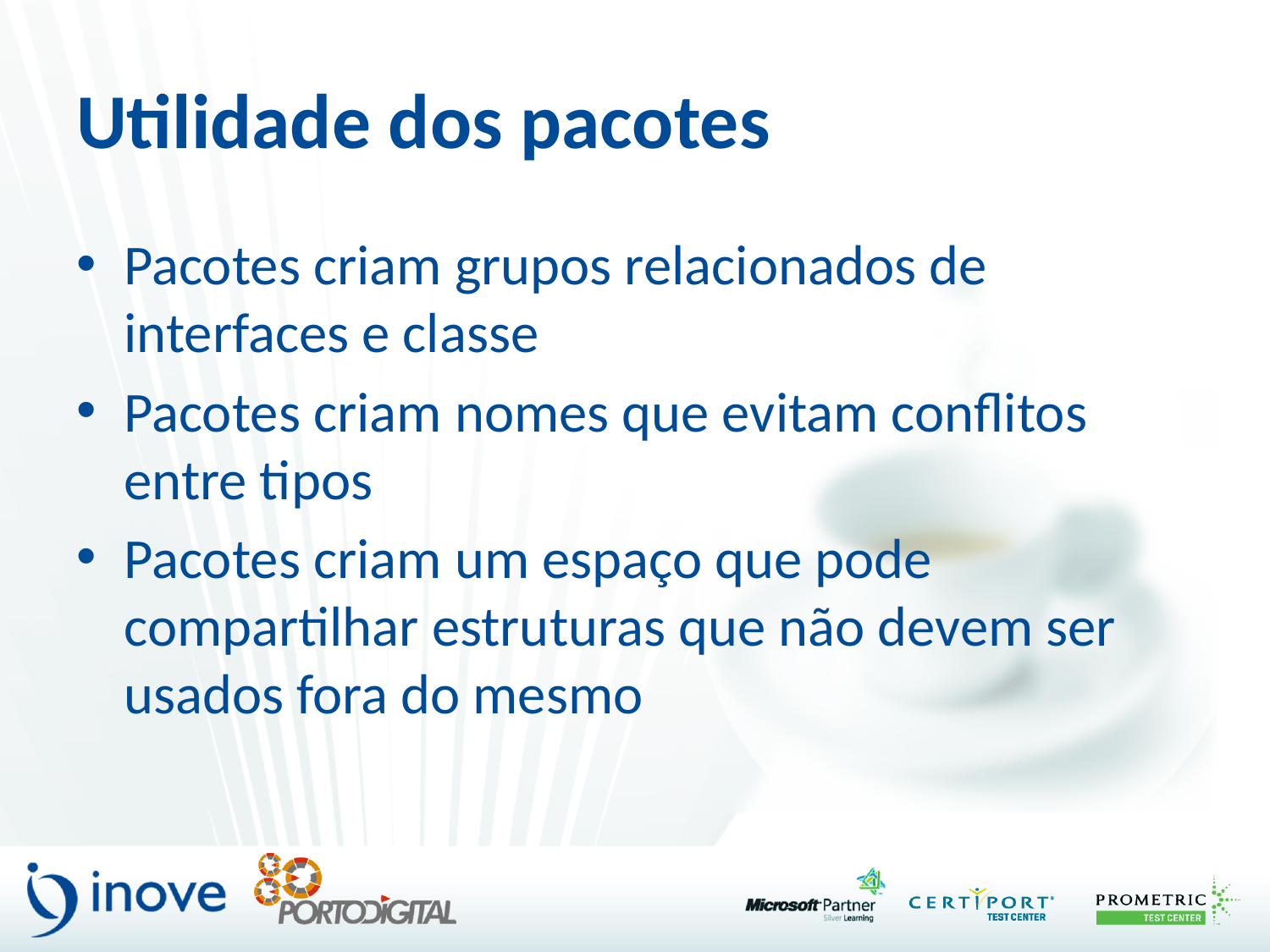

# Utilidade dos pacotes
Pacotes criam grupos relacionados de interfaces e classe
Pacotes criam nomes que evitam conflitos entre tipos
Pacotes criam um espaço que pode compartilhar estruturas que não devem ser usados fora do mesmo